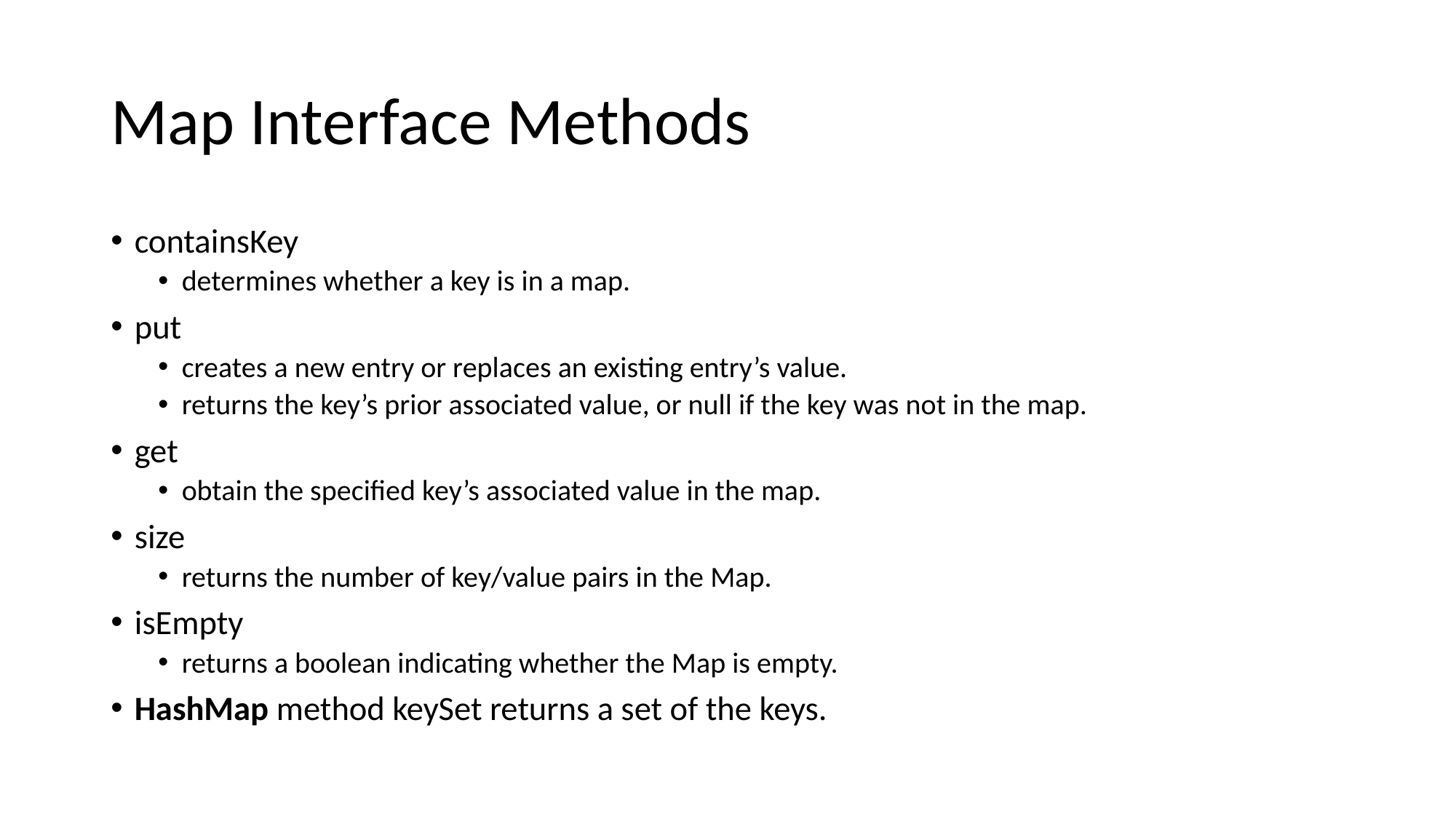

# Map Interface Methods
containsKey
determines whether a key is in a map.
put
creates a new entry or replaces an existing entry’s value.
returns the key’s prior associated value, or null if the key was not in the map.
get
obtain the specified key’s associated value in the map.
size
returns the number of key/value pairs in the Map.
isEmpty
returns a boolean indicating whether the Map is empty.
HashMap method keySet returns a set of the keys.